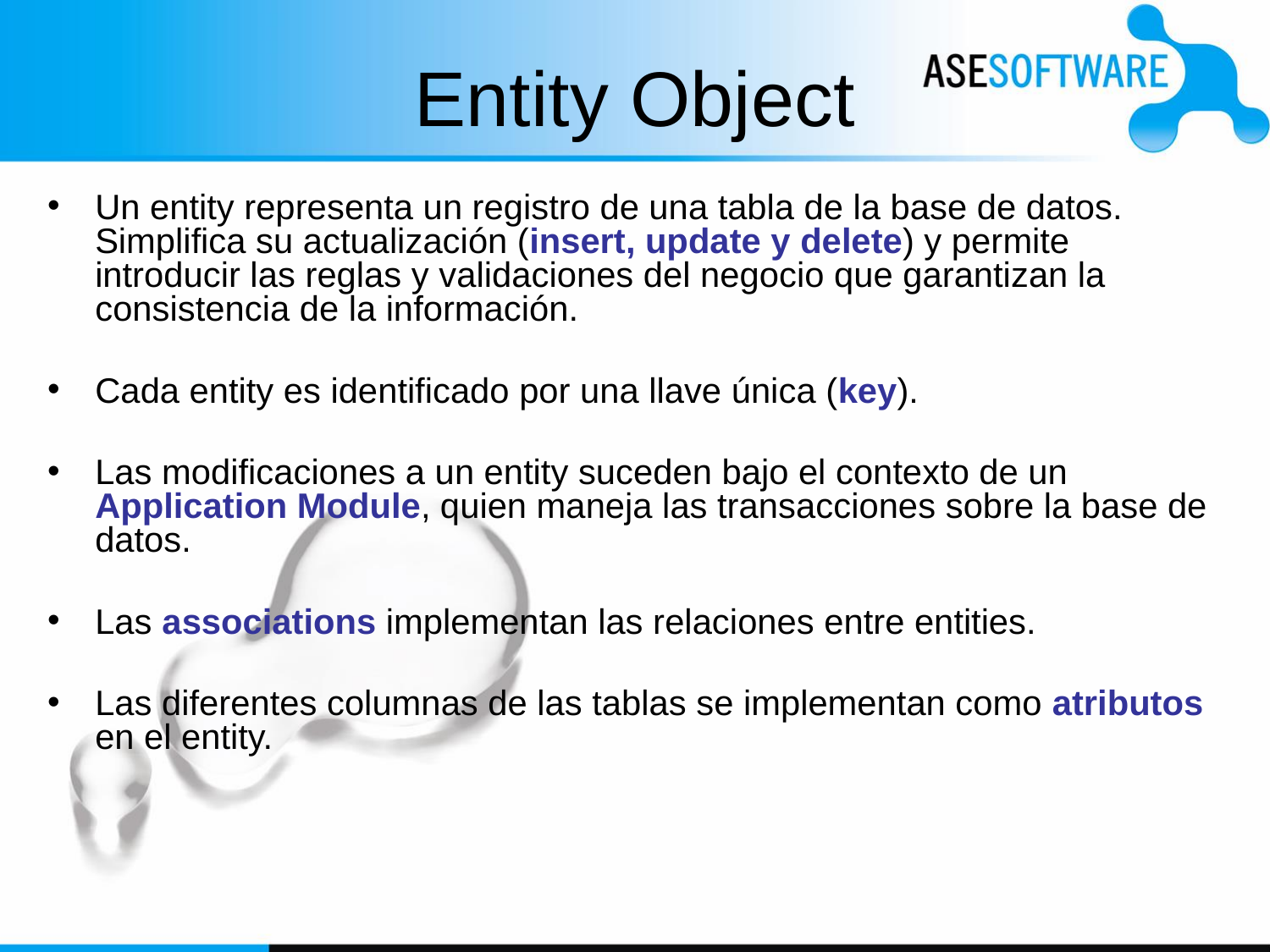

# Entity Object
Un entity representa un registro de una tabla de la base de datos. Simplifica su actualización (insert, update y delete) y permite introducir las reglas y validaciones del negocio que garantizan la consistencia de la información.

Cada entity es identificado por una llave única (key).

Las modificaciones a un entity suceden bajo el contexto de un Application Module, quien maneja las transacciones sobre la base de datos.

Las associations implementan las relaciones entre entities.

Las diferentes columnas de las tablas se implementan como atributos en el entity.